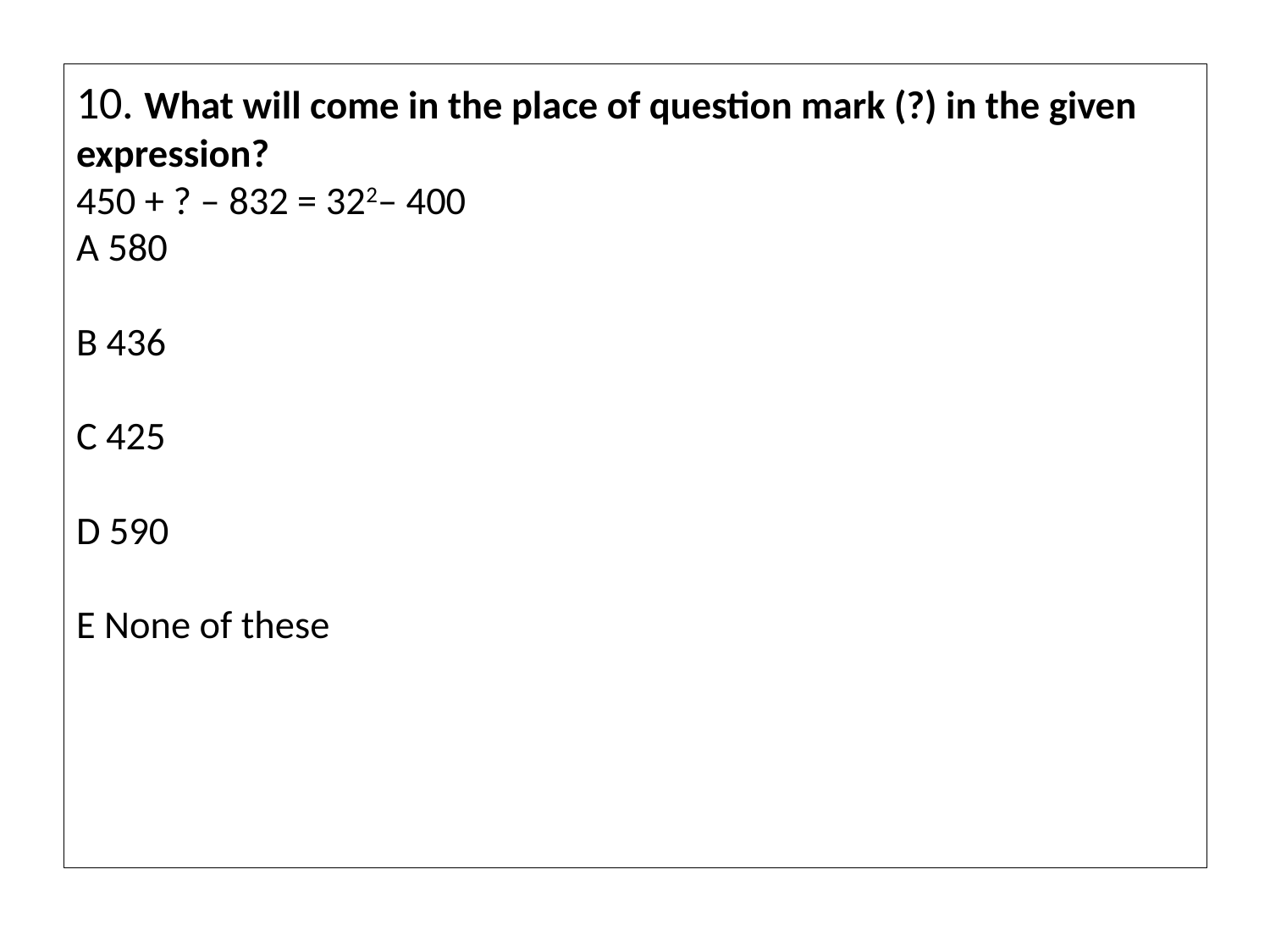

# 10. What will come in the place of question mark (?) in the given expression? 450 + ? – 832 = 322– 400 A 580   B 436   C 425   D 590   E None of these